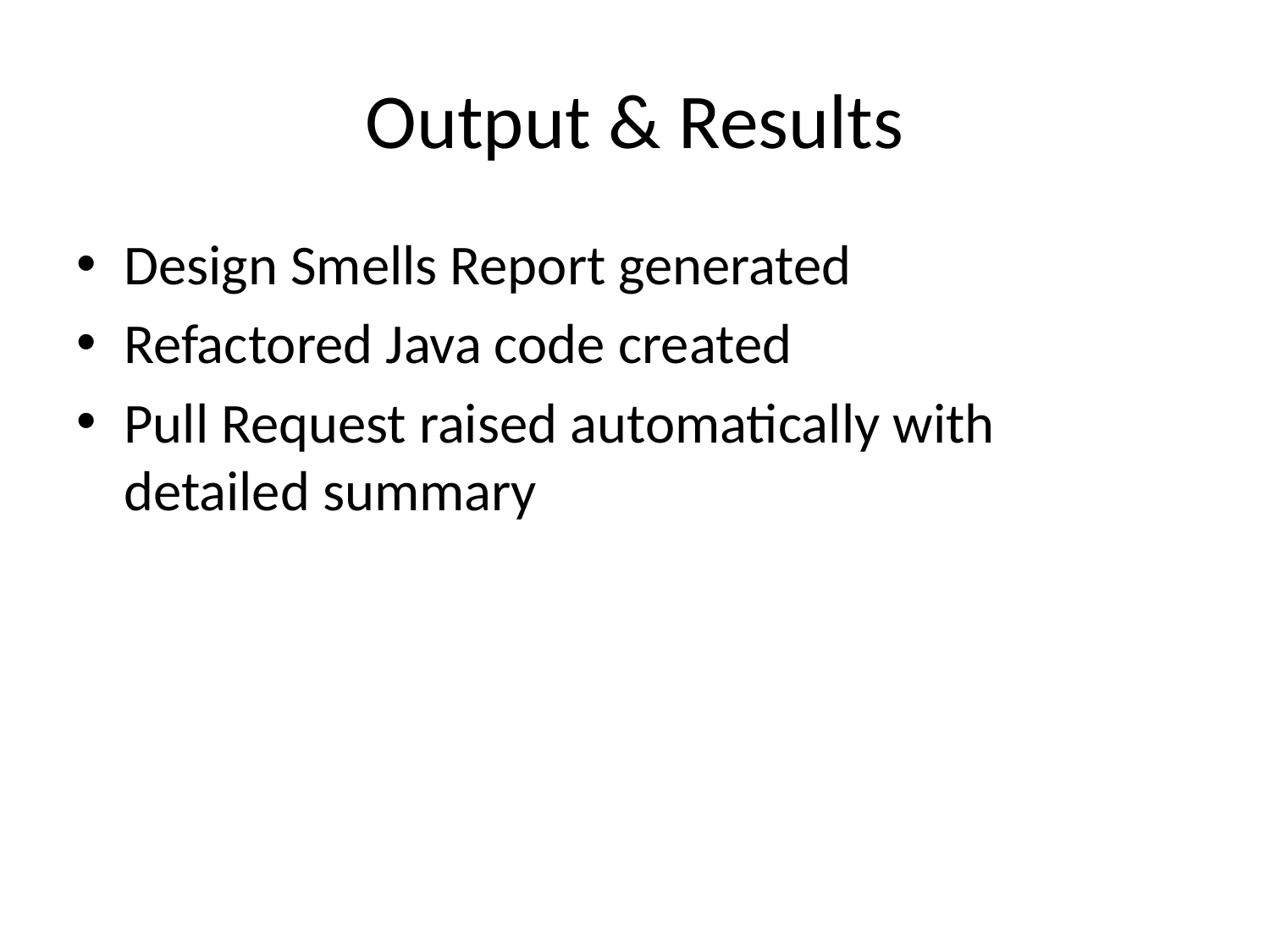

# Output & Results
Design Smells Report generated
Refactored Java code created
Pull Request raised automatically with detailed summary